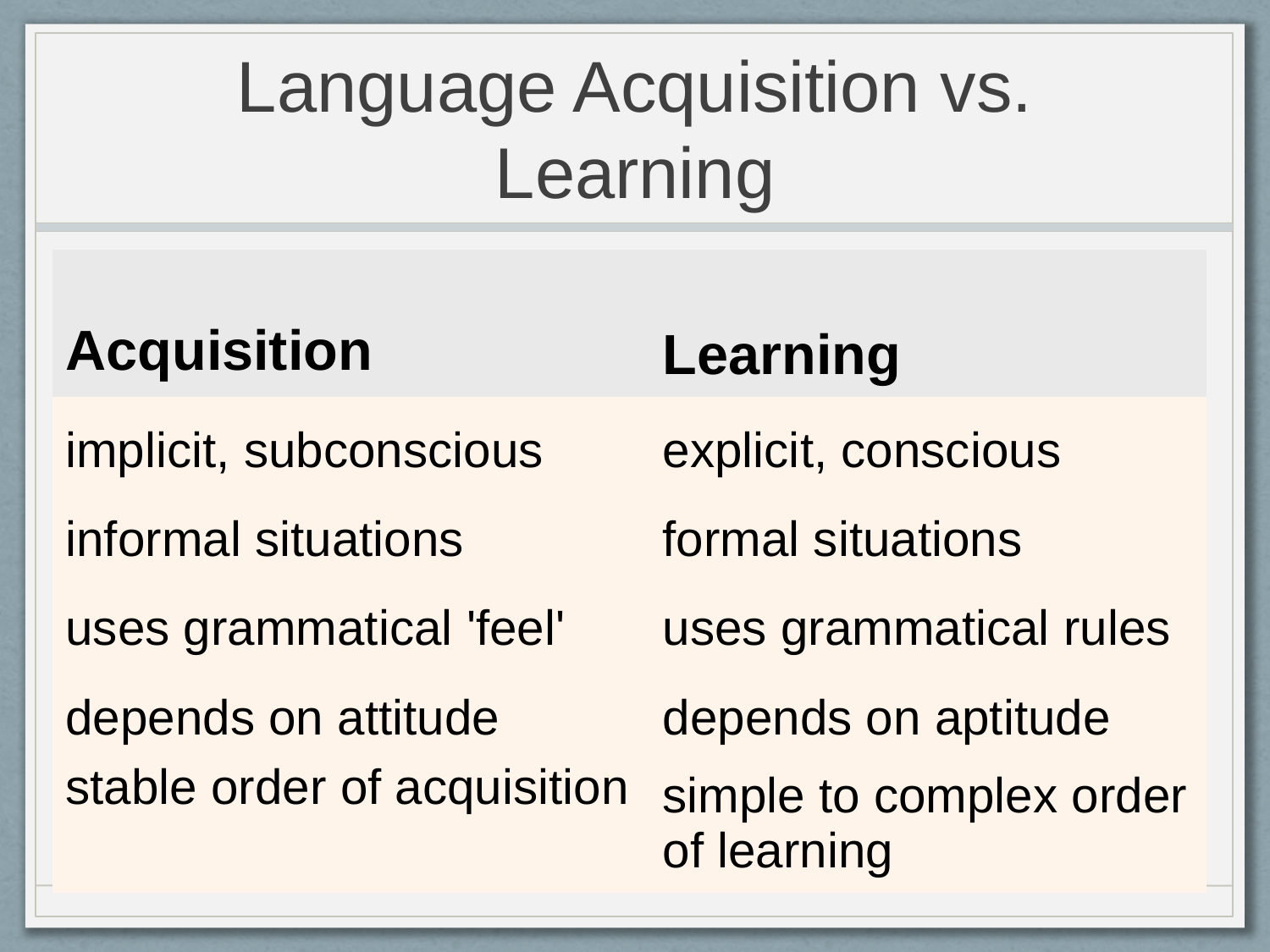

# Language Acquisition vs. Learning
| Acquisition | Learning |
| --- | --- |
| implicit, subconscious | explicit, conscious |
| informal situations | formal situations |
| uses grammatical 'feel' | uses grammatical rules |
| depends on attitude | depends on aptitude |
| stable order of acquisition | simple to complex order of learning |